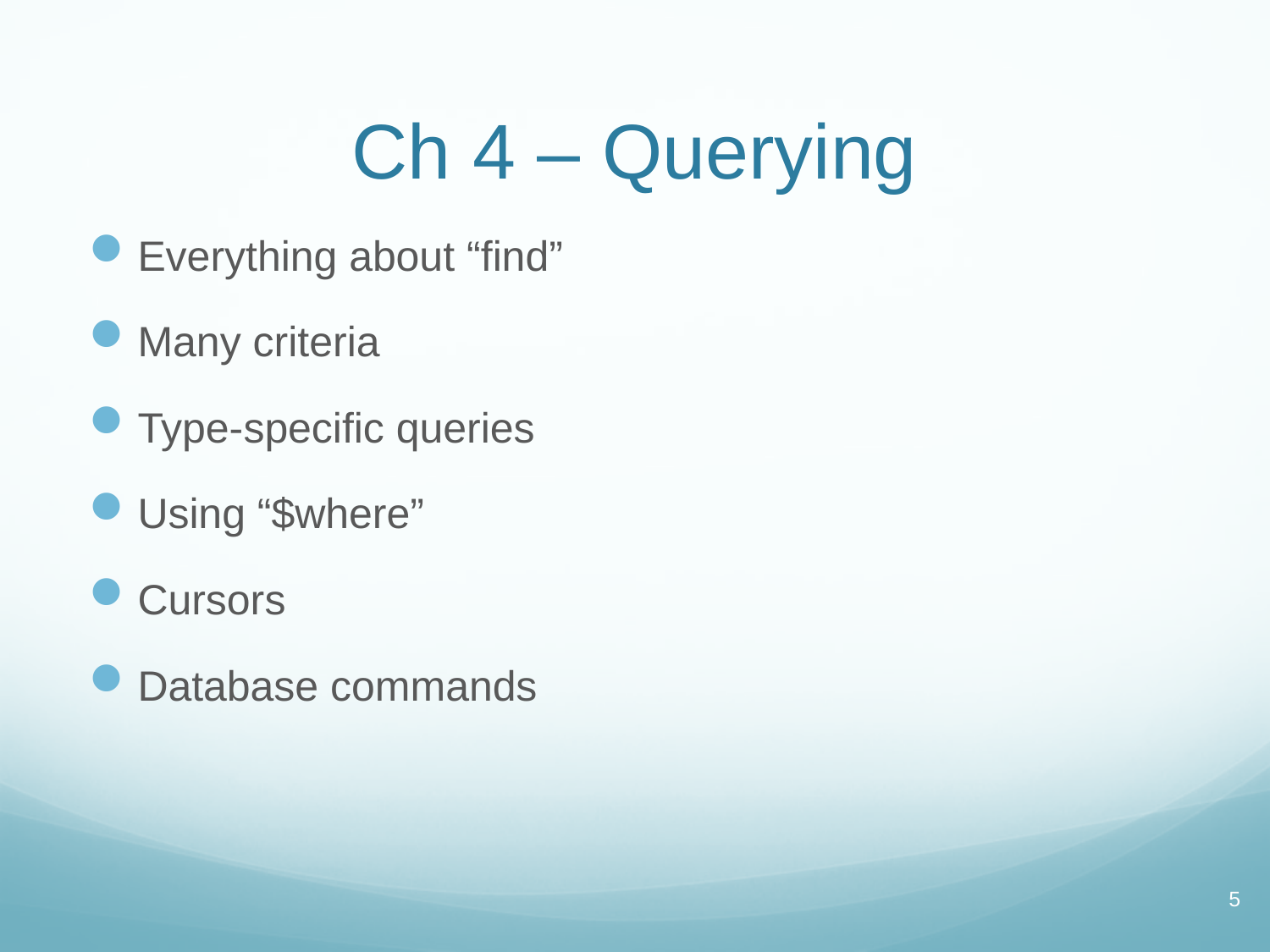

# Ch 4 – Querying
Everything about “find”
Many criteria
Type-specific queries
Using “$where”
Cursors
Database commands